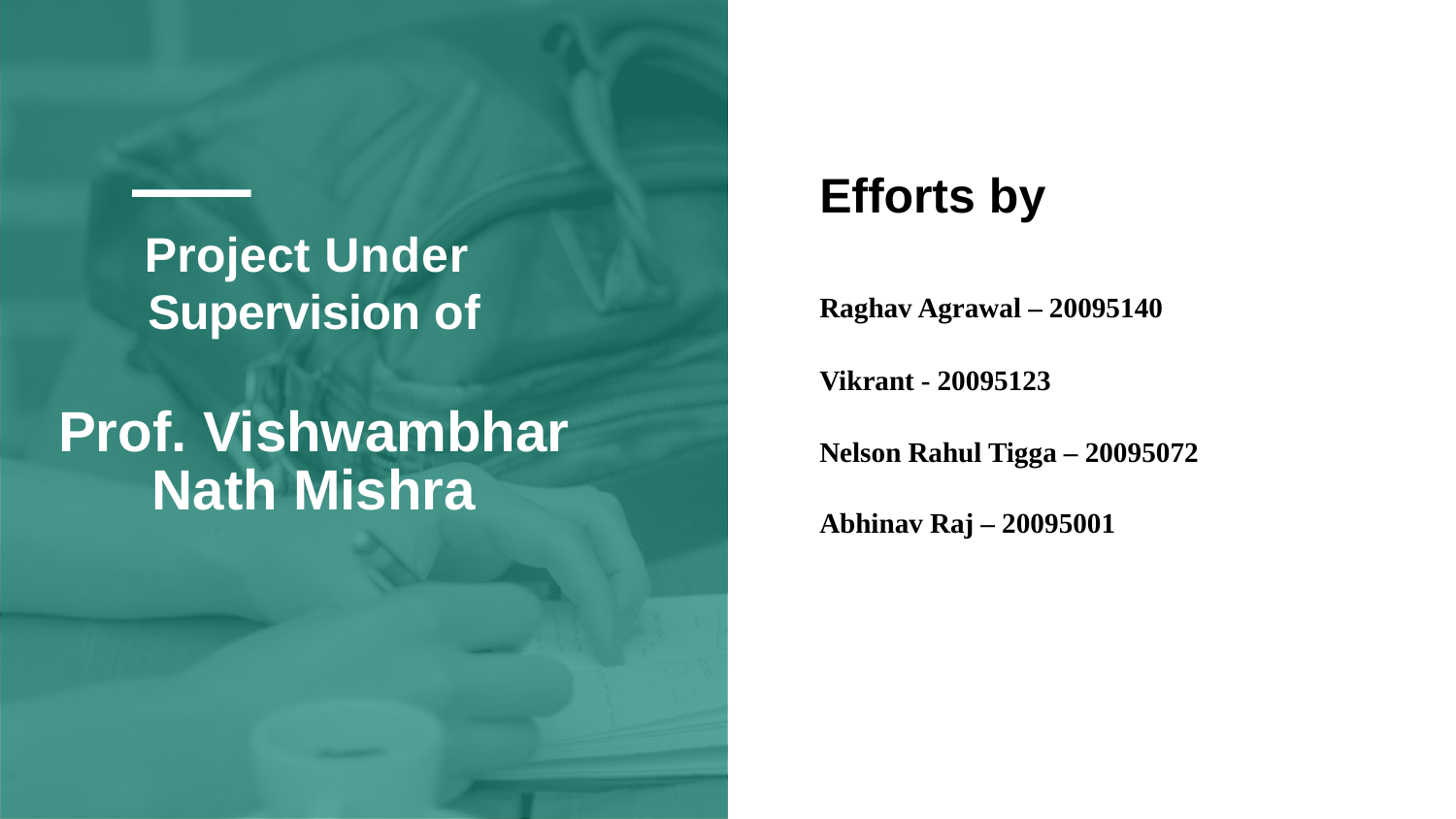

# Efforts by
Project Under  Supervision of

Prof. Vishwambhar Nath Mishra
Raghav Agrawal – 20095140

Vikrant - 20095123

Nelson Rahul Tigga – 20095072

Abhinav Raj – 20095001